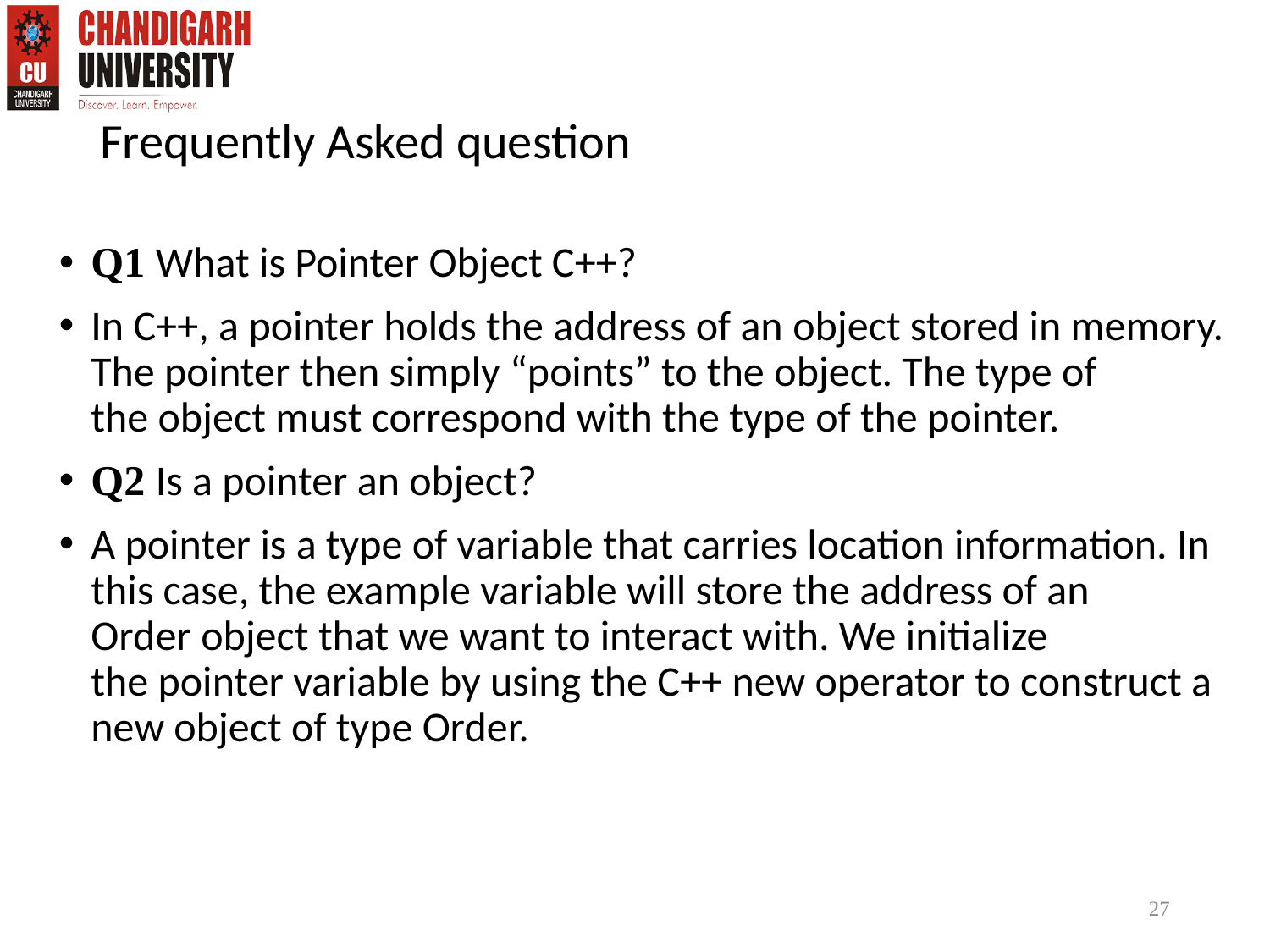

# Frequently Asked question
Q1 What is Pointer Object C++?
In C++, a pointer holds the address of an object stored in memory. The pointer then simply “points” to the object. The type of the object must correspond with the type of the pointer.
Q2 Is a pointer an object?
A pointer is a type of variable that carries location information. In this case, the example variable will store the address of an Order object that we want to interact with. We initialize the pointer variable by using the C++ new operator to construct a new object of type Order.
27